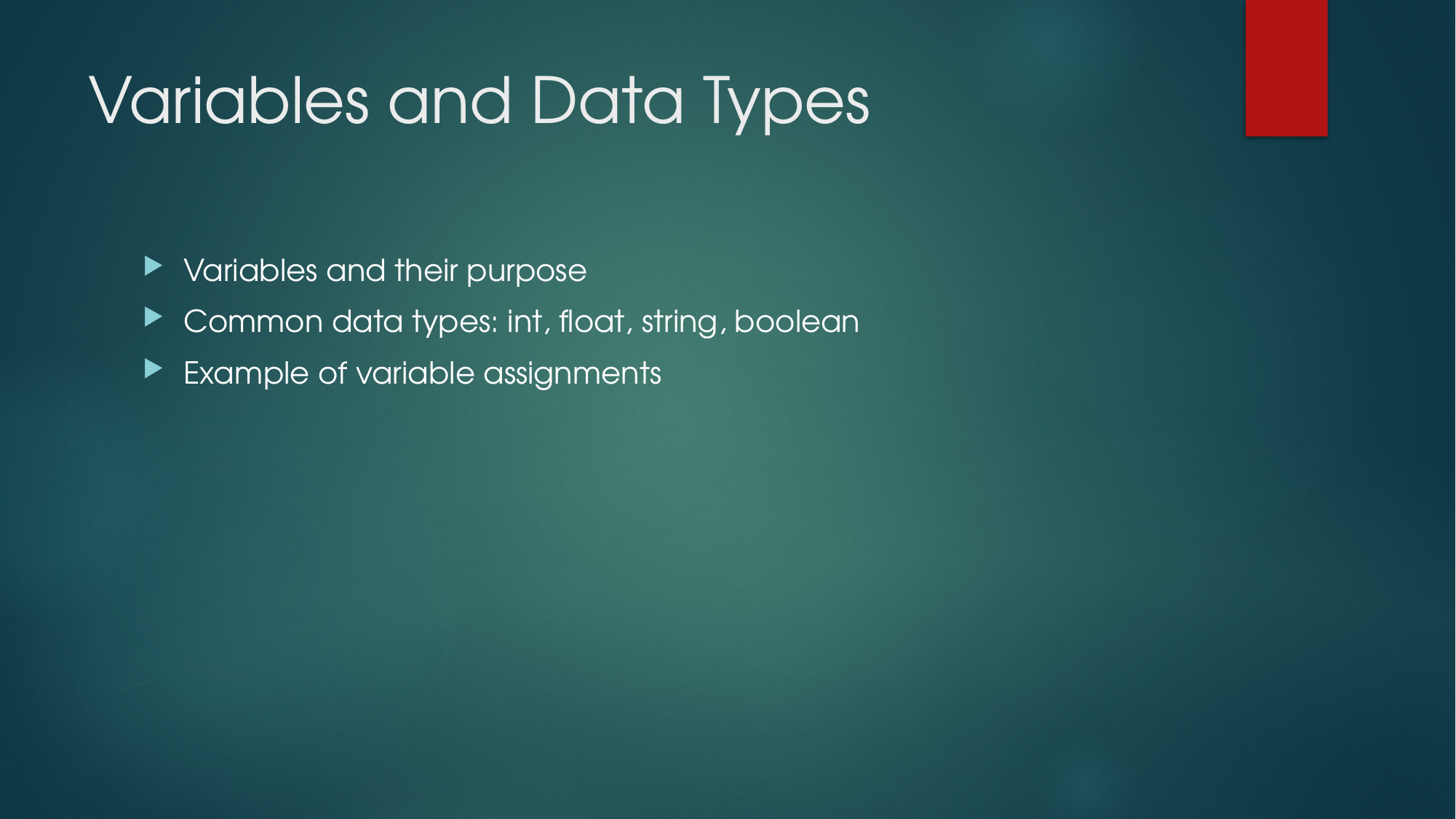

# Variables and Data Types
Variables and their purpose
Common data types: int, float, string, boolean
Example of variable assignments